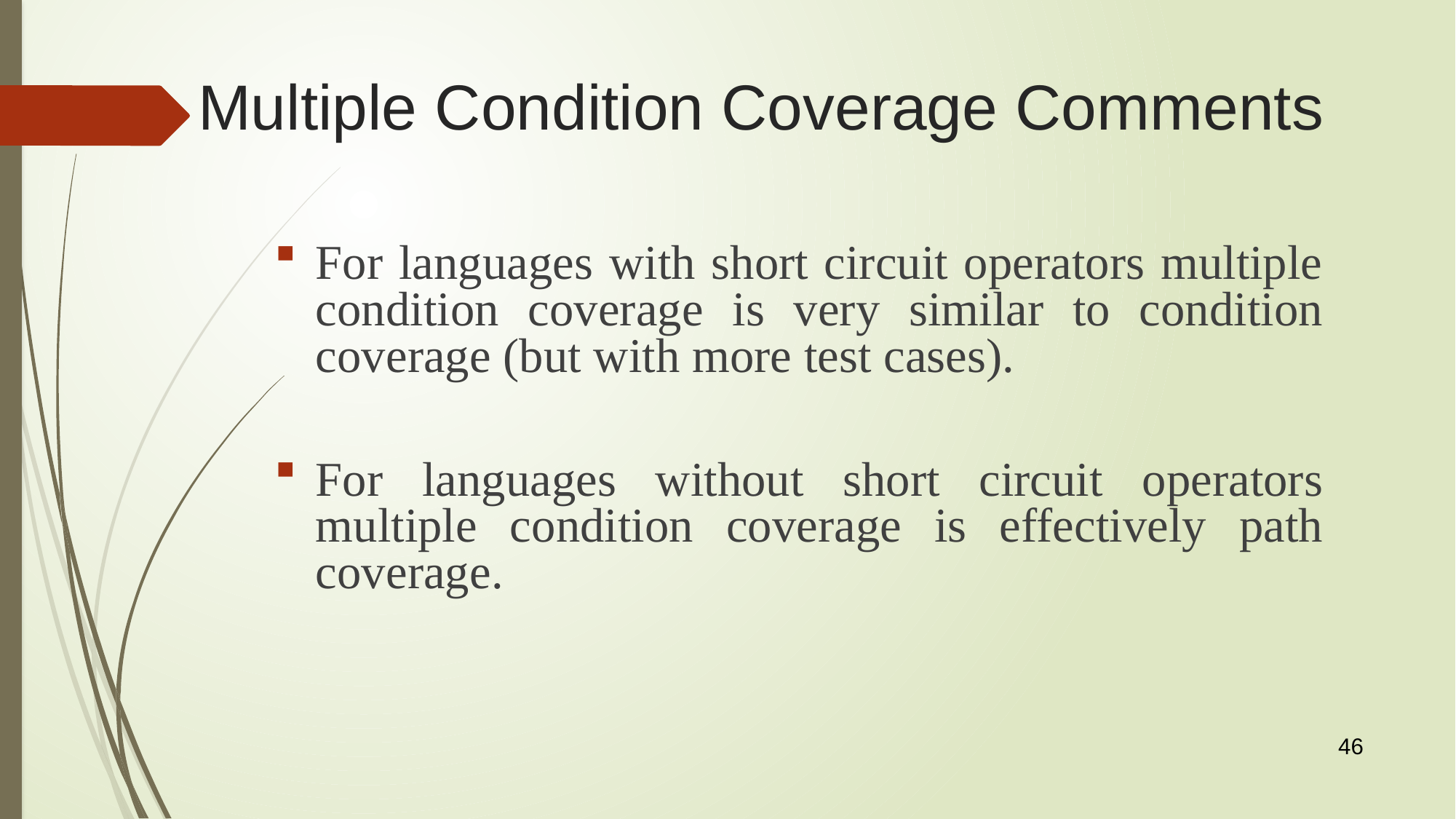

# Multiple Condition Coverage Comments
For languages with short circuit operators multiple condition coverage is very similar to condition coverage (but with more test cases).

For languages without short circuit operators multiple condition coverage is effectively path coverage.

46